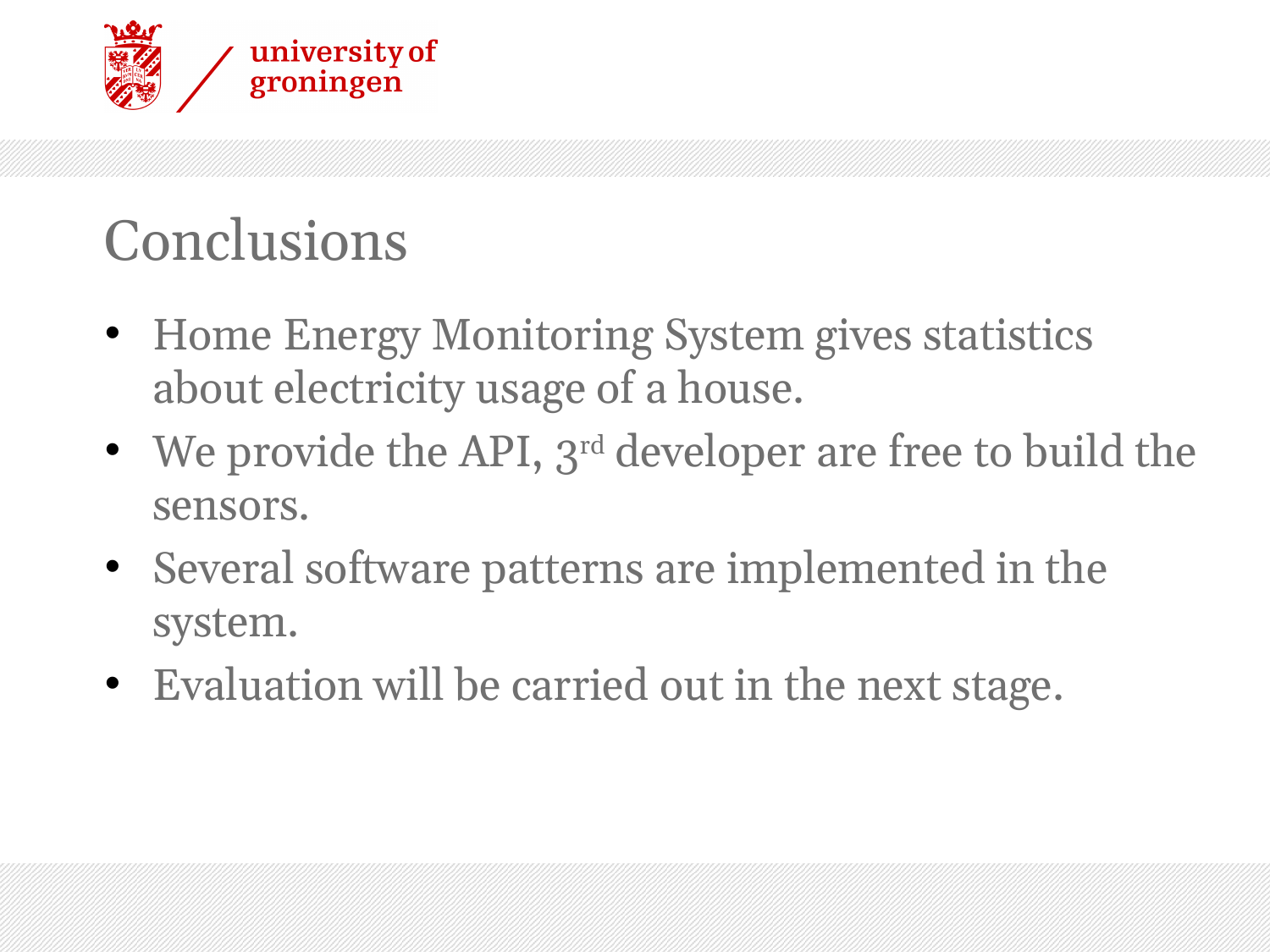

# Conclusions
Home Energy Monitoring System gives statistics about electricity usage of a house.
We provide the API, 3rd developer are free to build the sensors.
Several software patterns are implemented in the system.
Evaluation will be carried out in the next stage.